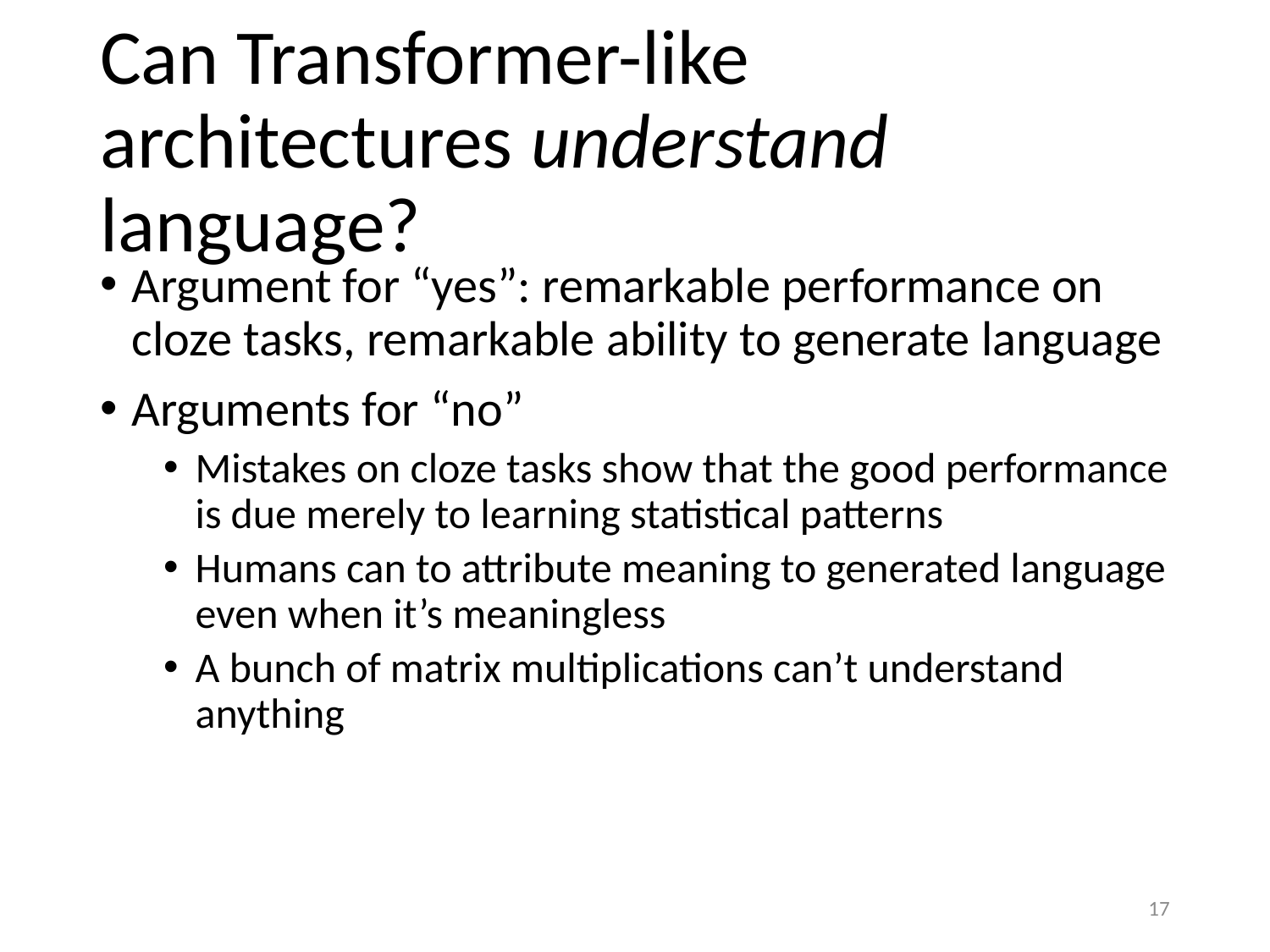

# Can Transformer-like architectures understand language?
Argument for “yes”: remarkable performance on cloze tasks, remarkable ability to generate language
Arguments for “no”
Mistakes on cloze tasks show that the good performance is due merely to learning statistical patterns
Humans can to attribute meaning to generated language even when it’s meaningless
A bunch of matrix multiplications can’t understand anything
17